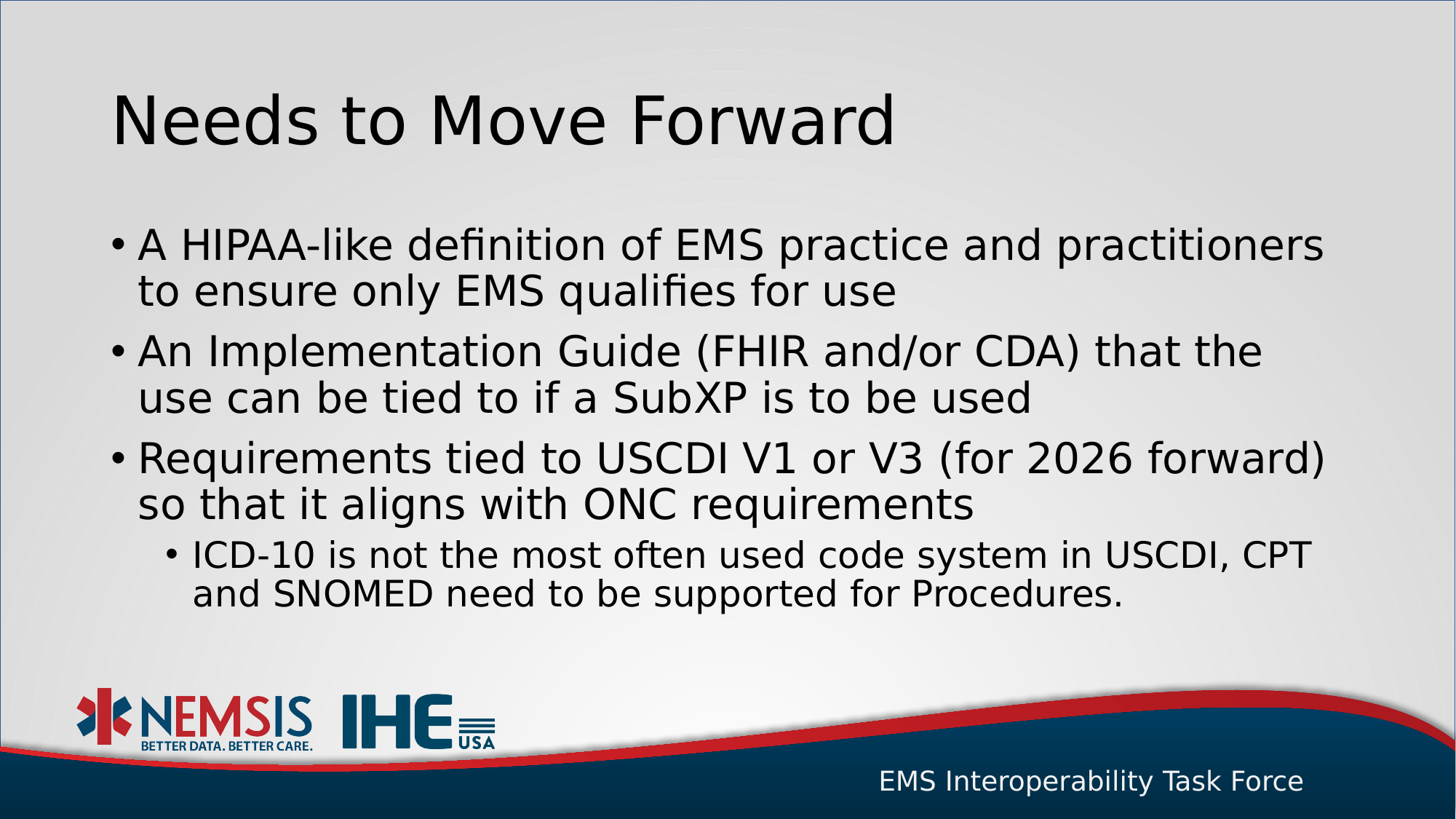

# Needs to Move Forward
A HIPAA-like definition of EMS practice and practitioners to ensure only EMS qualifies for use
An Implementation Guide (FHIR and/or CDA) that the use can be tied to if a SubXP is to be used
Requirements tied to USCDI V1 or V3 (for 2026 forward) so that it aligns with ONC requirements
ICD-10 is not the most often used code system in USCDI, CPT and SNOMED need to be supported for Procedures.